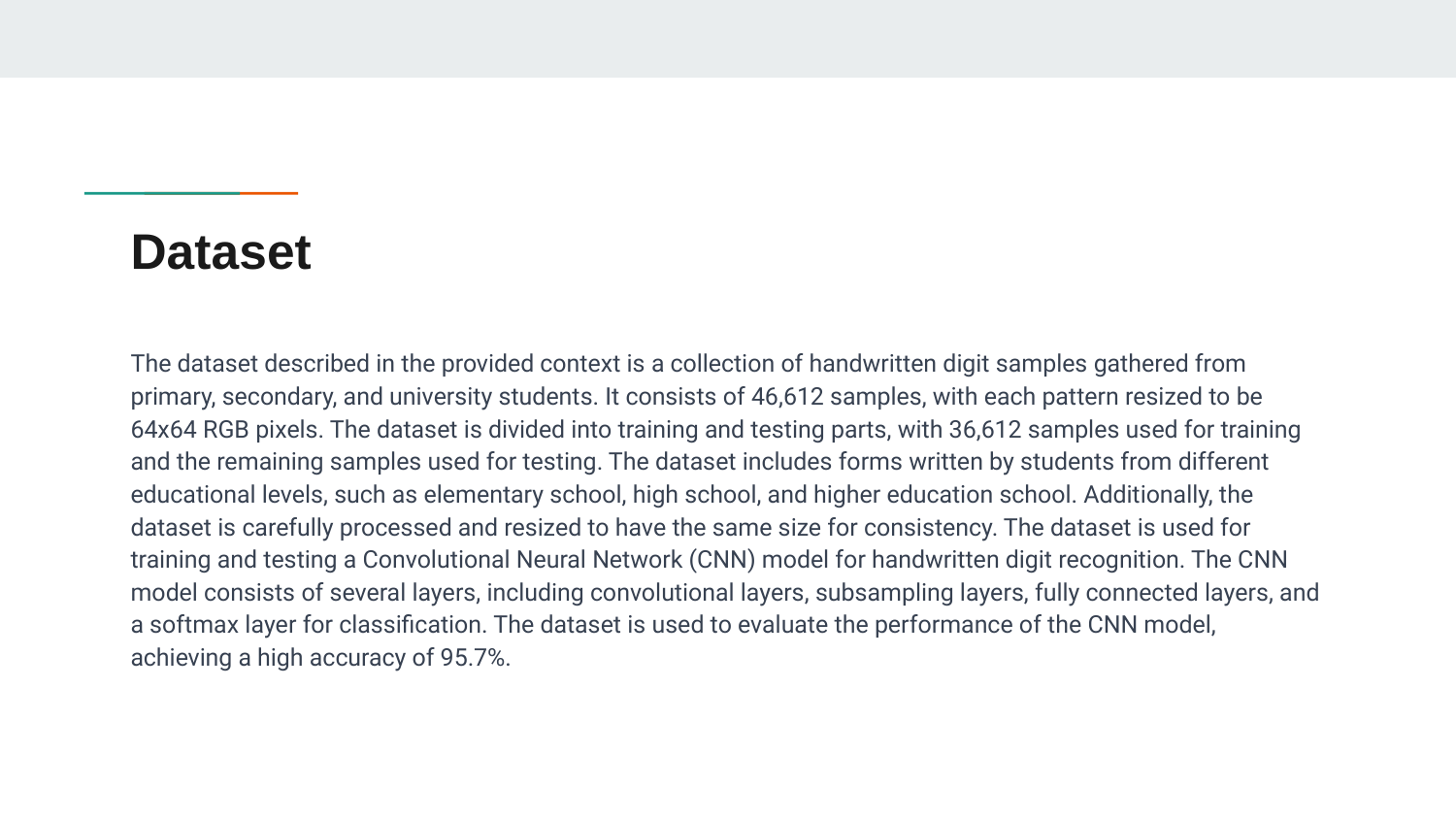

# Dataset
The dataset described in the provided context is a collection of handwritten digit samples gathered from primary, secondary, and university students. It consists of 46,612 samples, with each pattern resized to be 64x64 RGB pixels. The dataset is divided into training and testing parts, with 36,612 samples used for training and the remaining samples used for testing. The dataset includes forms written by students from different educational levels, such as elementary school, high school, and higher education school. Additionally, the dataset is carefully processed and resized to have the same size for consistency. The dataset is used for training and testing a Convolutional Neural Network (CNN) model for handwritten digit recognition. The CNN model consists of several layers, including convolutional layers, subsampling layers, fully connected layers, and a softmax layer for classification. The dataset is used to evaluate the performance of the CNN model, achieving a high accuracy of 95.7%.